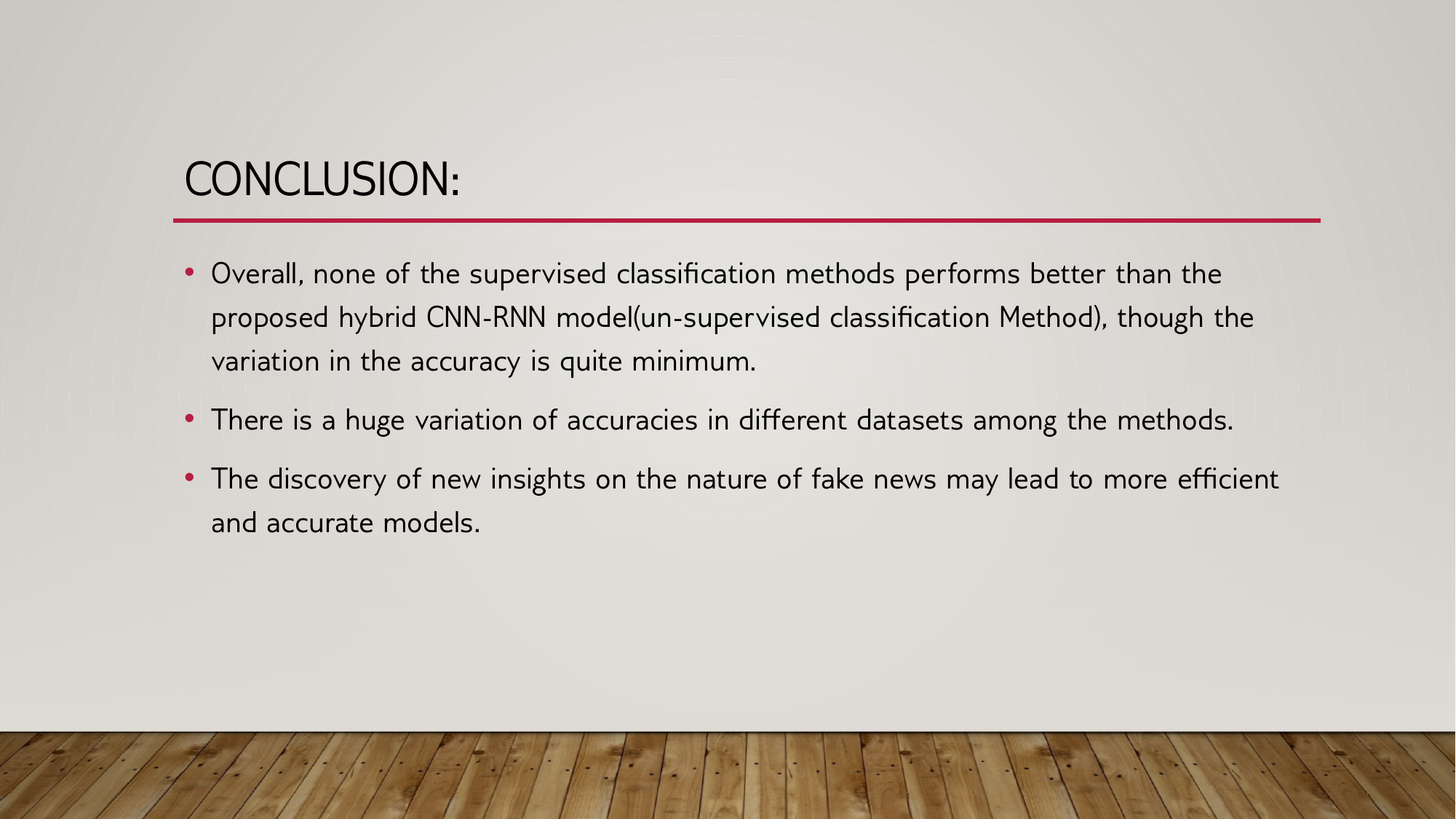

# CONCLUSION:
Overall, none of the supervised classification methods performs better than the proposed hybrid CNN-RNN model(un-supervised classification Method), though the variation in the accuracy is quite minimum.
There is a huge variation of accuracies in different datasets among the methods.
The discovery of new insights on the nature of fake news may lead to more efficient and accurate models.